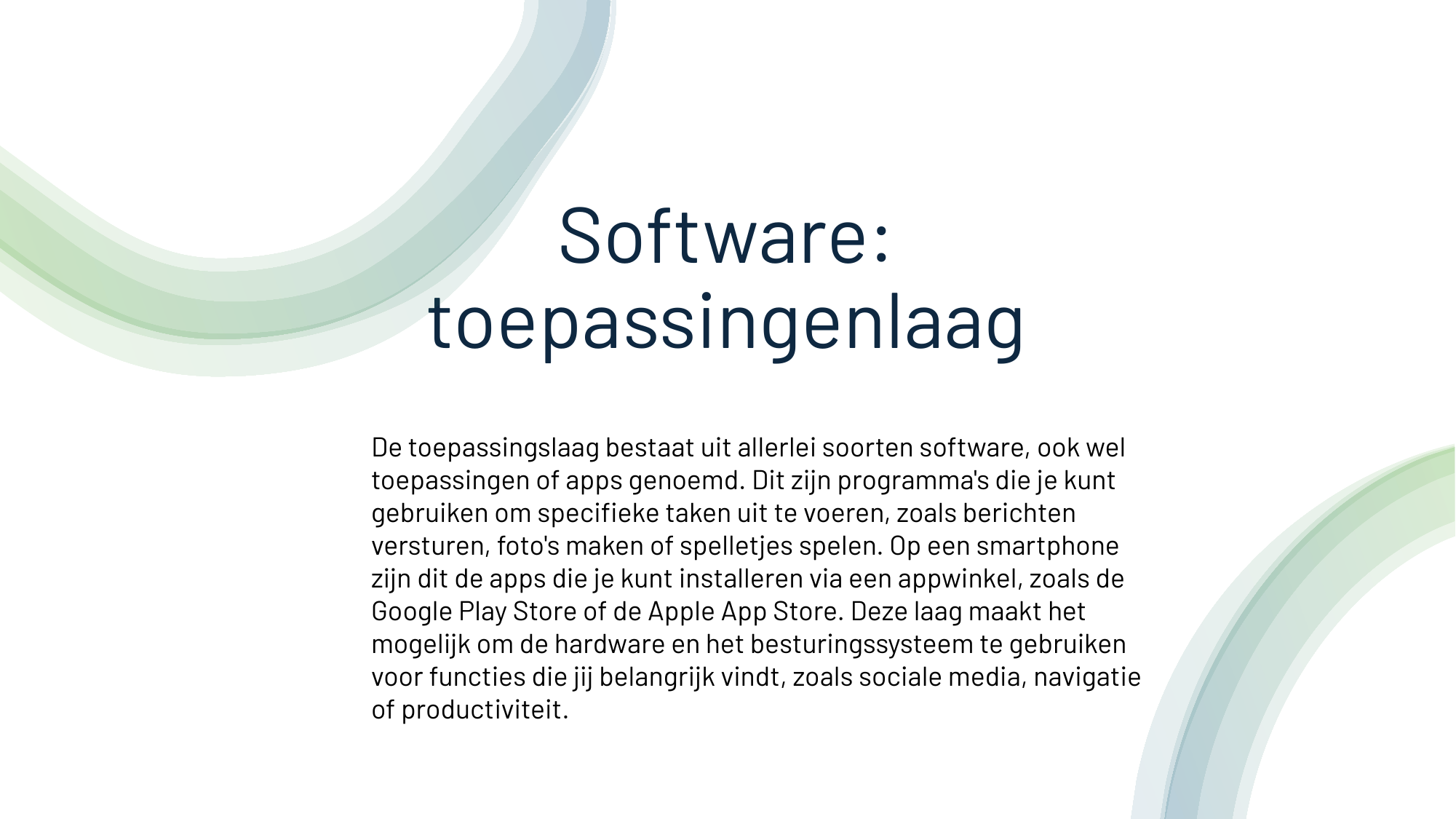

# Software: toepassingenlaag
De toepassingslaag bestaat uit allerlei soorten software, ook wel toepassingen of apps genoemd. Dit zijn programma's die je kunt gebruiken om specifieke taken uit te voeren, zoals berichten versturen, foto's maken of spelletjes spelen. Op een smartphone zijn dit de apps die je kunt installeren via een appwinkel, zoals de Google Play Store of de Apple App Store. Deze laag maakt het mogelijk om de hardware en het besturingssysteem te gebruiken voor functies die jij belangrijk vindt, zoals sociale media, navigatie of productiviteit.